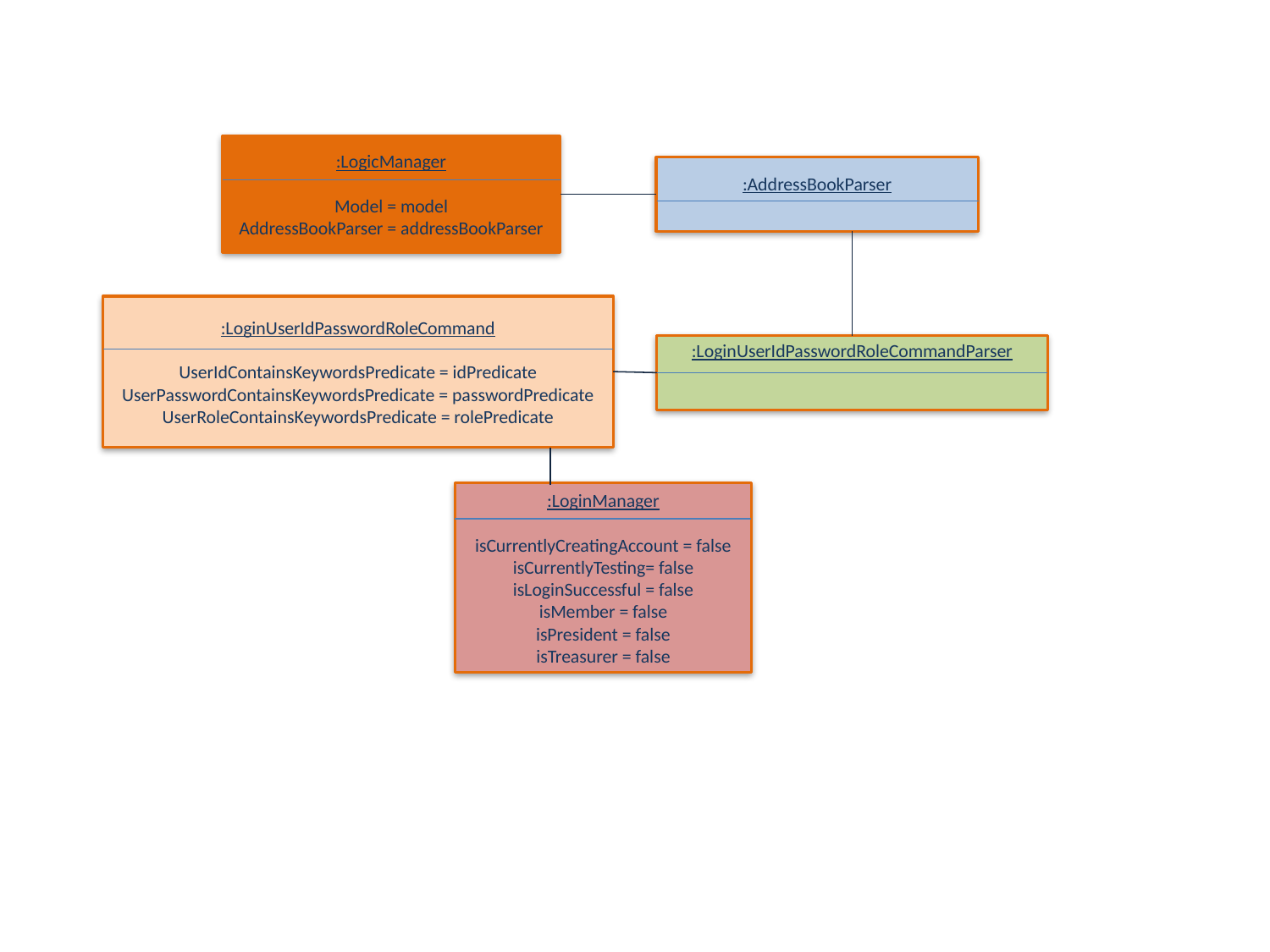

:LogicManager

Model = model
AddressBookParser = addressBookParser
:AddressBookParser

:LoginUserIdPasswordRoleCommand

UserIdContainsKeywordsPredicate = idPredicate
UserPasswordContainsKeywordsPredicate = passwordPredicate
UserRoleContainsKeywordsPredicate = rolePredicate
:LoginUserIdPasswordRoleCommandParser

:LoginManager

isCurrentlyCreatingAccount = false
isCurrentlyTesting= false
isLoginSuccessful = false
isMember = false
isPresident = false
isTreasurer = false